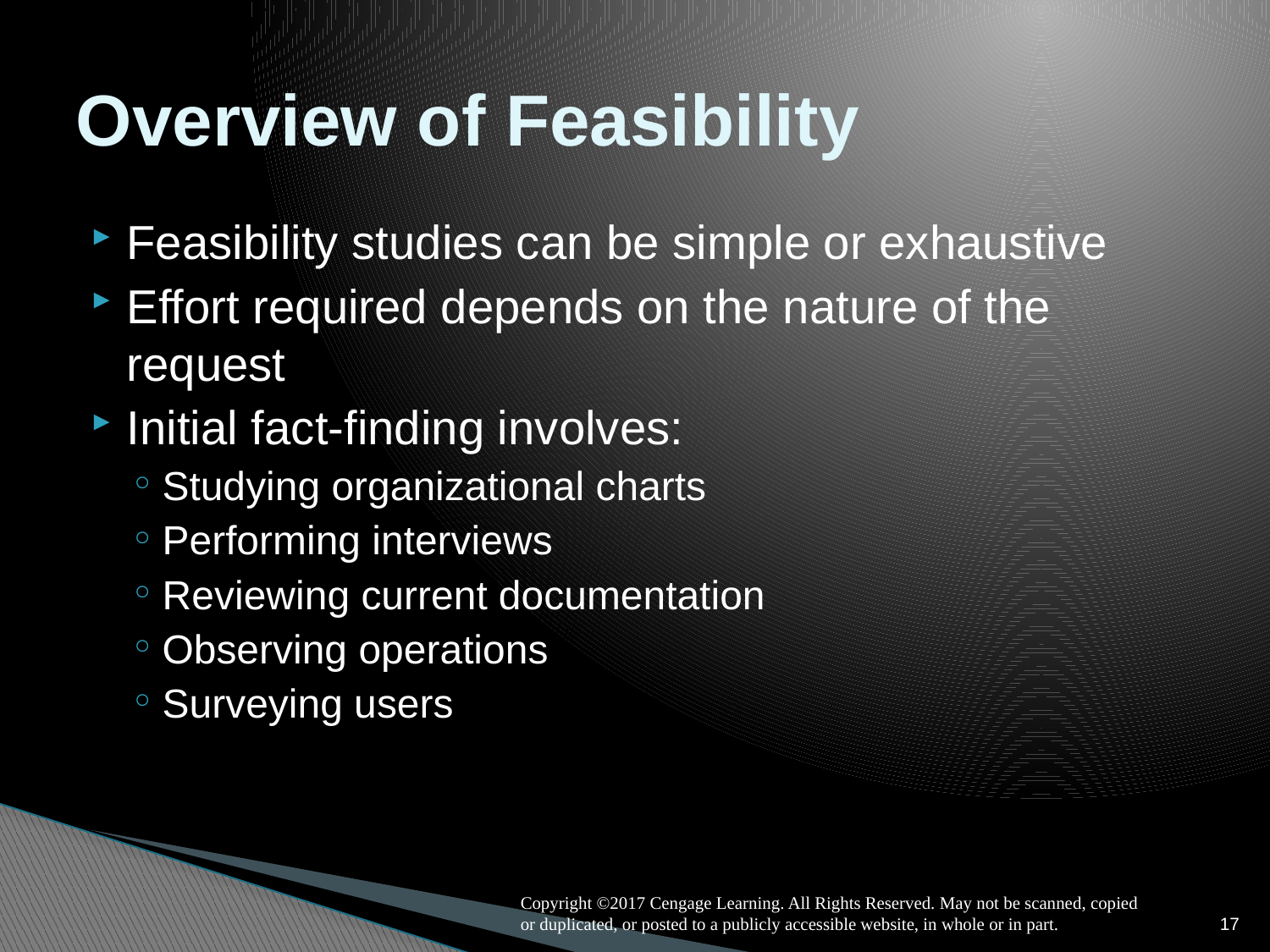

# Overview of Feasibility
Feasibility studies can be simple or exhaustive
Effort required depends on the nature of the request
Initial fact-finding involves:
Studying organizational charts
Performing interviews
Reviewing current documentation
Observing operations
Surveying users
Copyright ©2017 Cengage Learning. All Rights Reserved. May not be scanned, copied or duplicated, or posted to a publicly accessible website, in whole or in part.
17